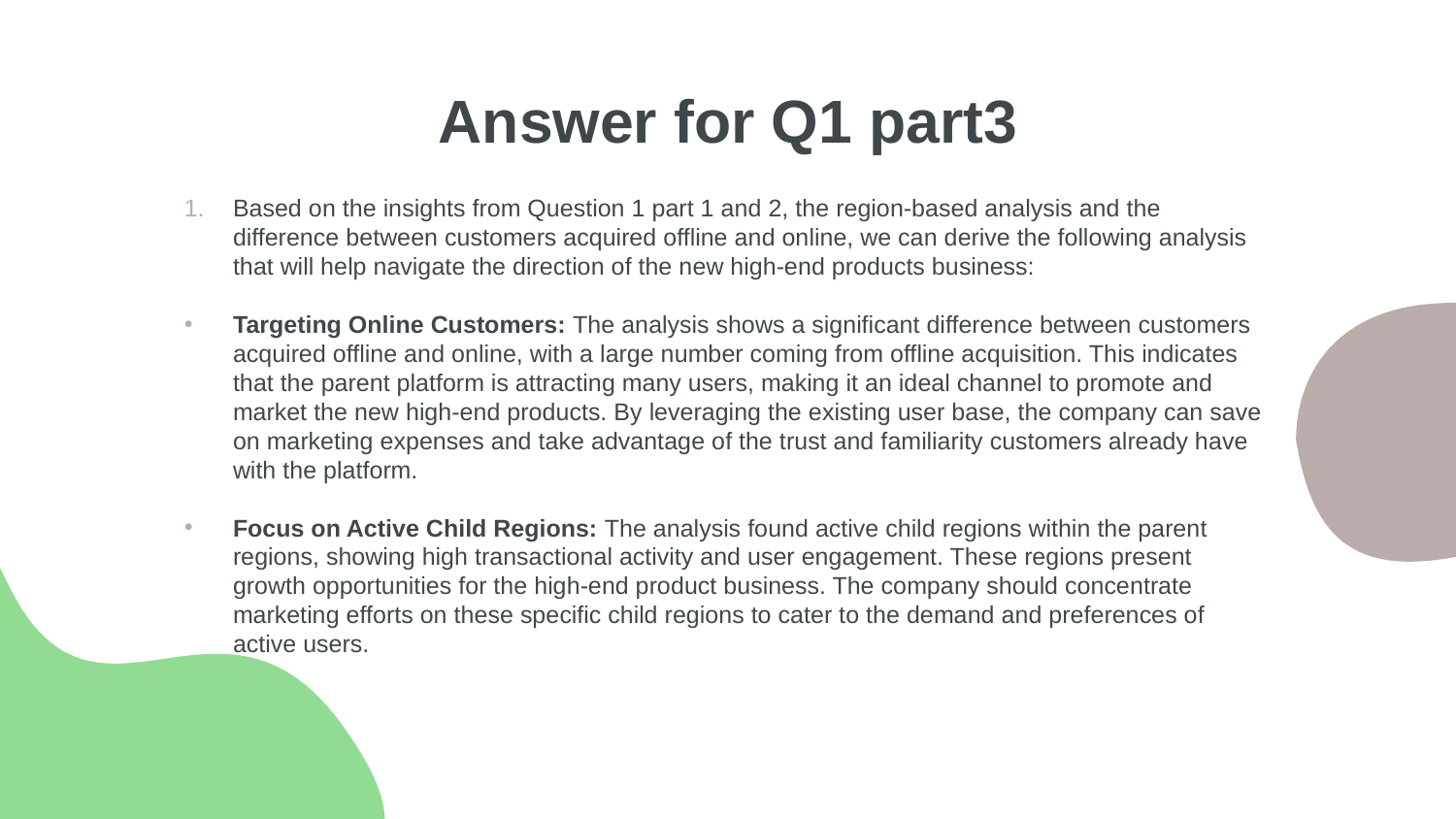

# Answer for Q1 part3
Based on the insights from Question 1 part 1 and 2, the region-based analysis and the difference between customers acquired offline and online, we can derive the following analysis that will help navigate the direction of the new high-end products business:

Targeting Online Customers: The analysis shows a significant difference between customers acquired offline and online, with a large number coming from offline acquisition. This indicates that the parent platform is attracting many users, making it an ideal channel to promote and market the new high-end products. By leveraging the existing user base, the company can save on marketing expenses and take advantage of the trust and familiarity customers already have with the platform.

Focus on Active Child Regions: The analysis found active child regions within the parent regions, showing high transactional activity and user engagement. These regions present growth opportunities for the high-end product business. The company should concentrate marketing efforts on these specific child regions to cater to the demand and preferences of active users.